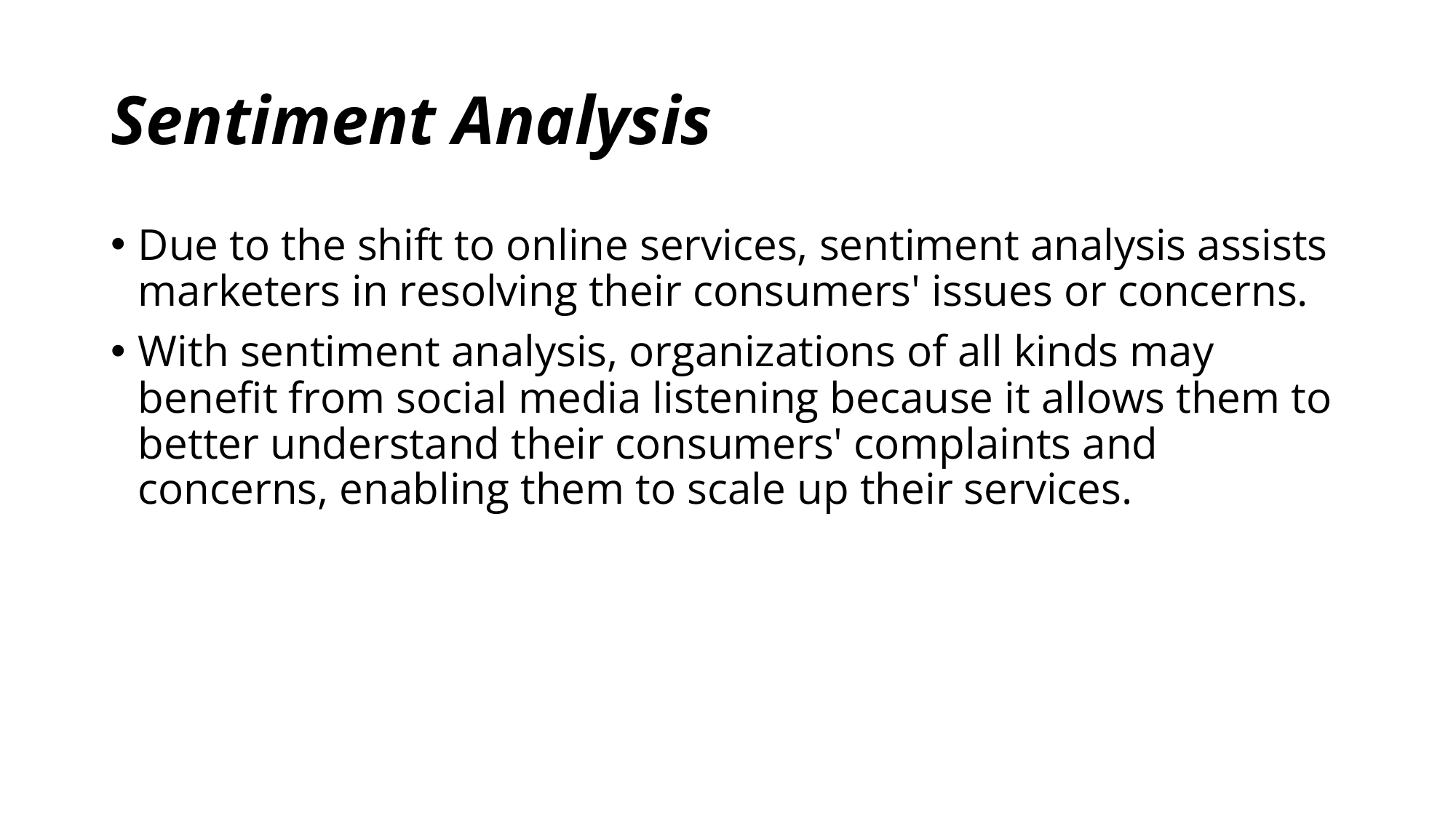

# Sentiment Analysis
Due to the shift to online services, sentiment analysis assists marketers in resolving their consumers' issues or concerns.
With sentiment analysis, organizations of all kinds may benefit from social media listening because it allows them to better understand their consumers' complaints and concerns, enabling them to scale up their services.